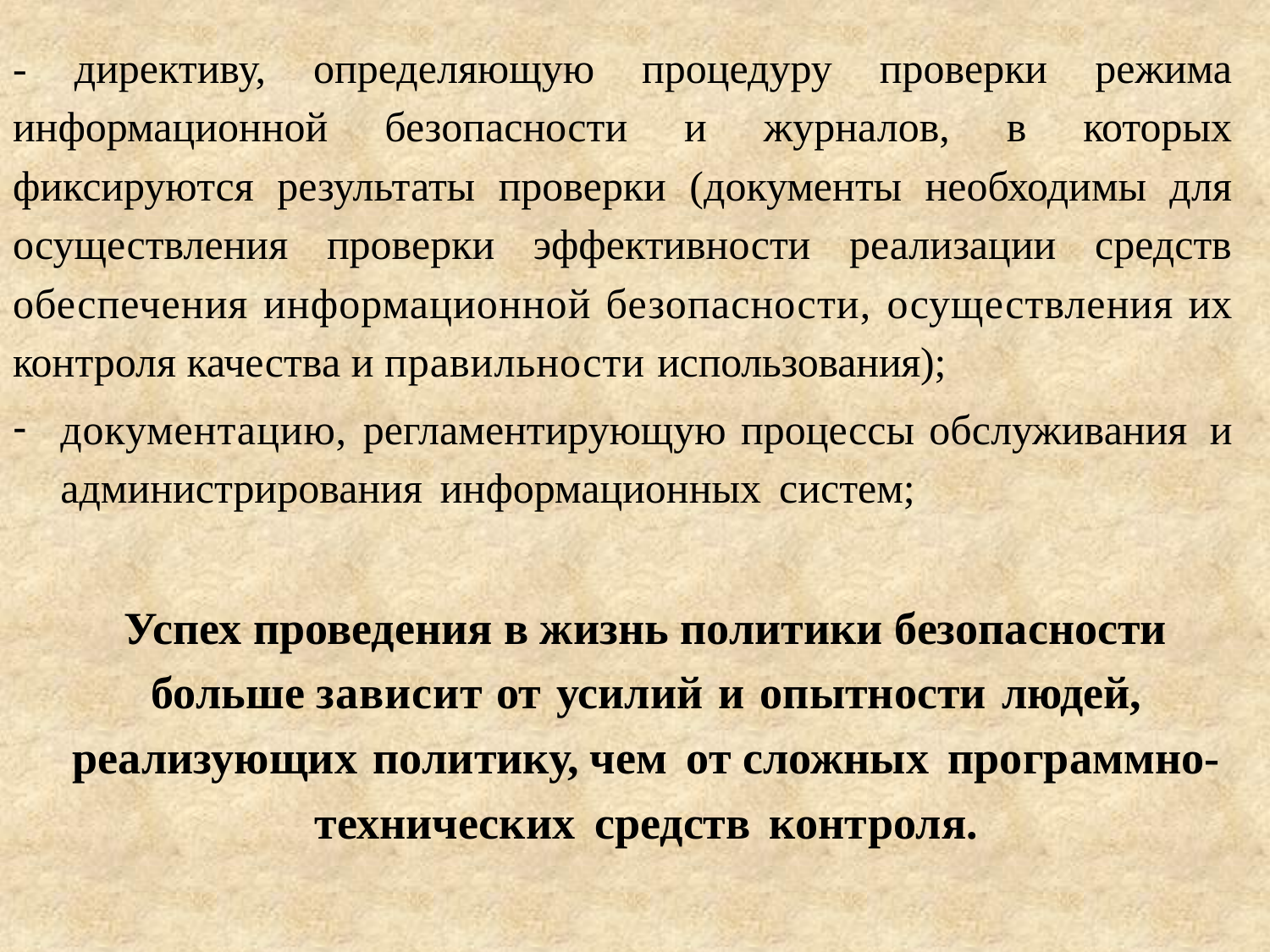

- директиву, определяющую процедуру проверки режима информационной безопасности и журналов, в которых фиксируются результаты проверки (документы необходимы для осуществления проверки эффективности реализации средств обеспечения информационной безопасности, осуществления их контроля качества и правильности использования);
документацию, регламентирующую процессы обслуживания и администрирования информационных систем;

Успех проведения в жизнь политики безопасности больше зависит от усилий и опытности людей, реализующих политику, чем от сложных программно-технических средств контроля.